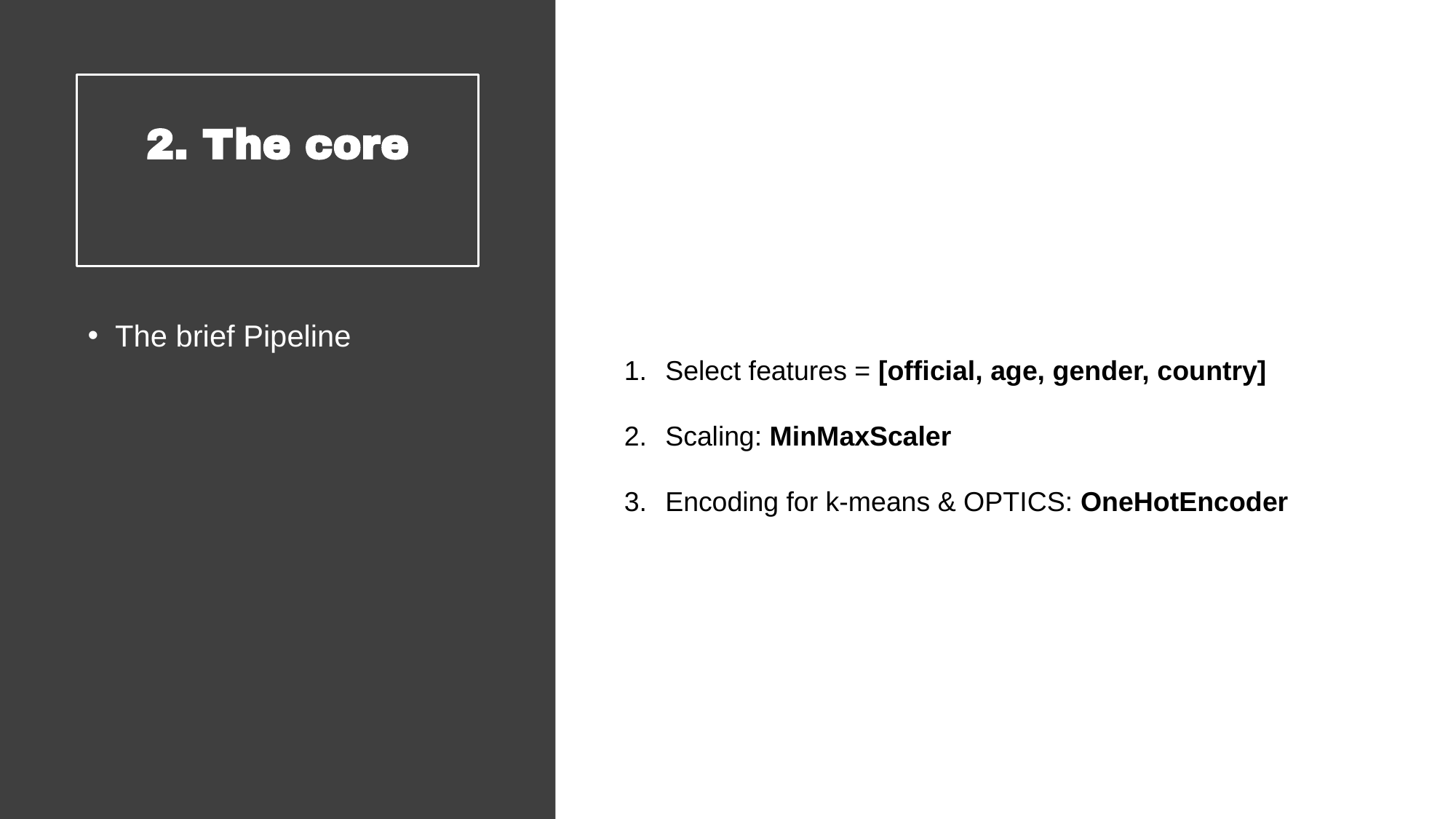

# 2. The core
The brief Pipeline

Select features = [official, age, gender, country]
Scaling: MinMaxScaler
Encoding for k-means & OPTICS: OneHotEncoder